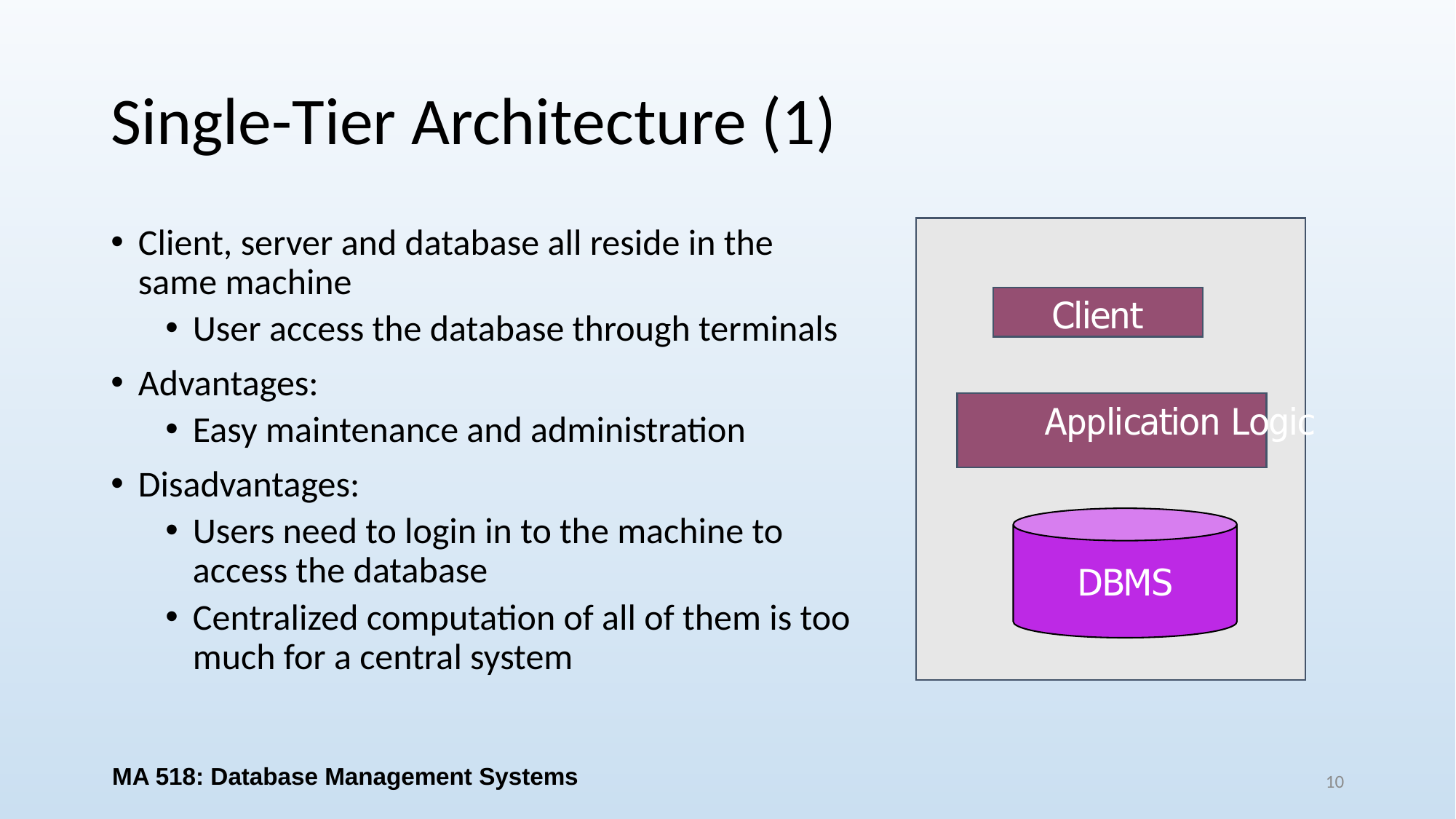

# Single-Tier Architecture (1)
Client, server and database all reside in the same machine
User access the database through terminals
Advantages:
Easy maintenance and administration
Disadvantages:
Users need to login in to the machine to access the database
Centralized computation of all of them is too much for a central system

Client

Application Logic
DBMS
MA 518: Database Management Systems
10